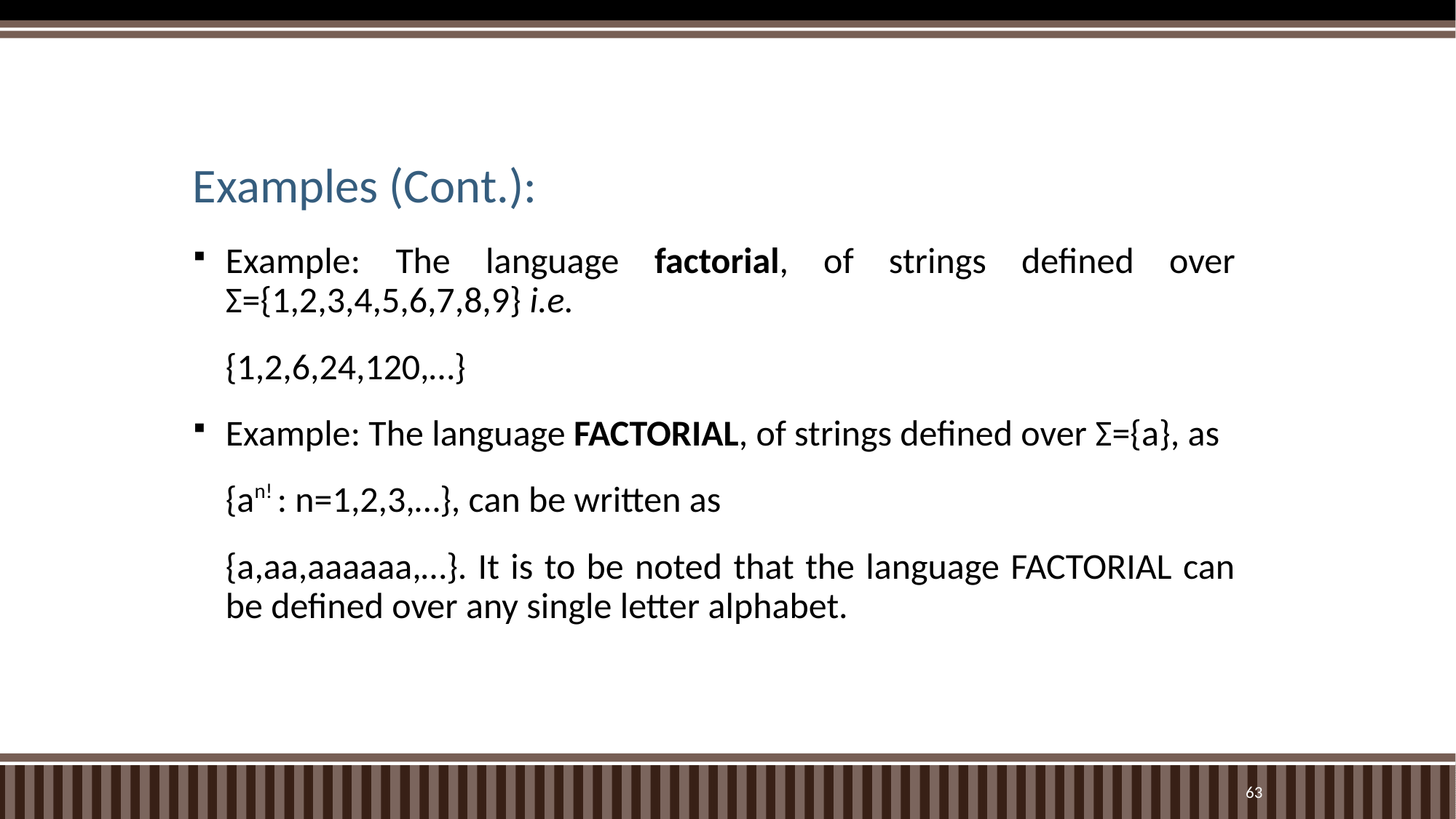

# Examples (Cont.):
Example: The language factorial, of strings defined over Σ={1,2,3,4,5,6,7,8,9} i.e.
	{1,2,6,24,120,…}
Example: The language FACTORIAL, of strings defined over Σ={a}, as
	{an! : n=1,2,3,…}, can be written as
	{a,aa,aaaaaa,…}. It is to be noted that the language FACTORIAL can be defined over any single letter alphabet.

63